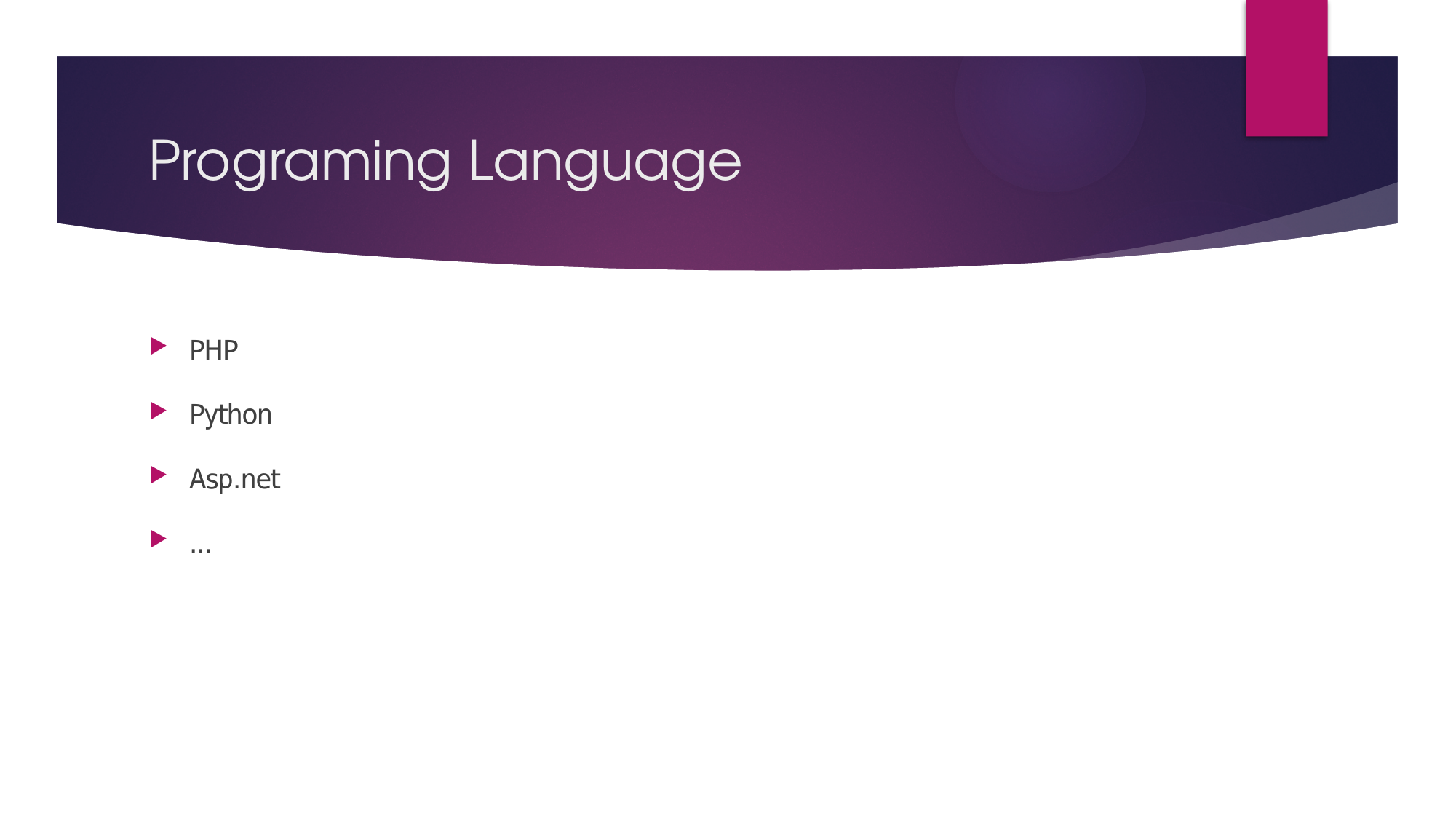

# Programing Language
PHP
Python
Asp.net
…